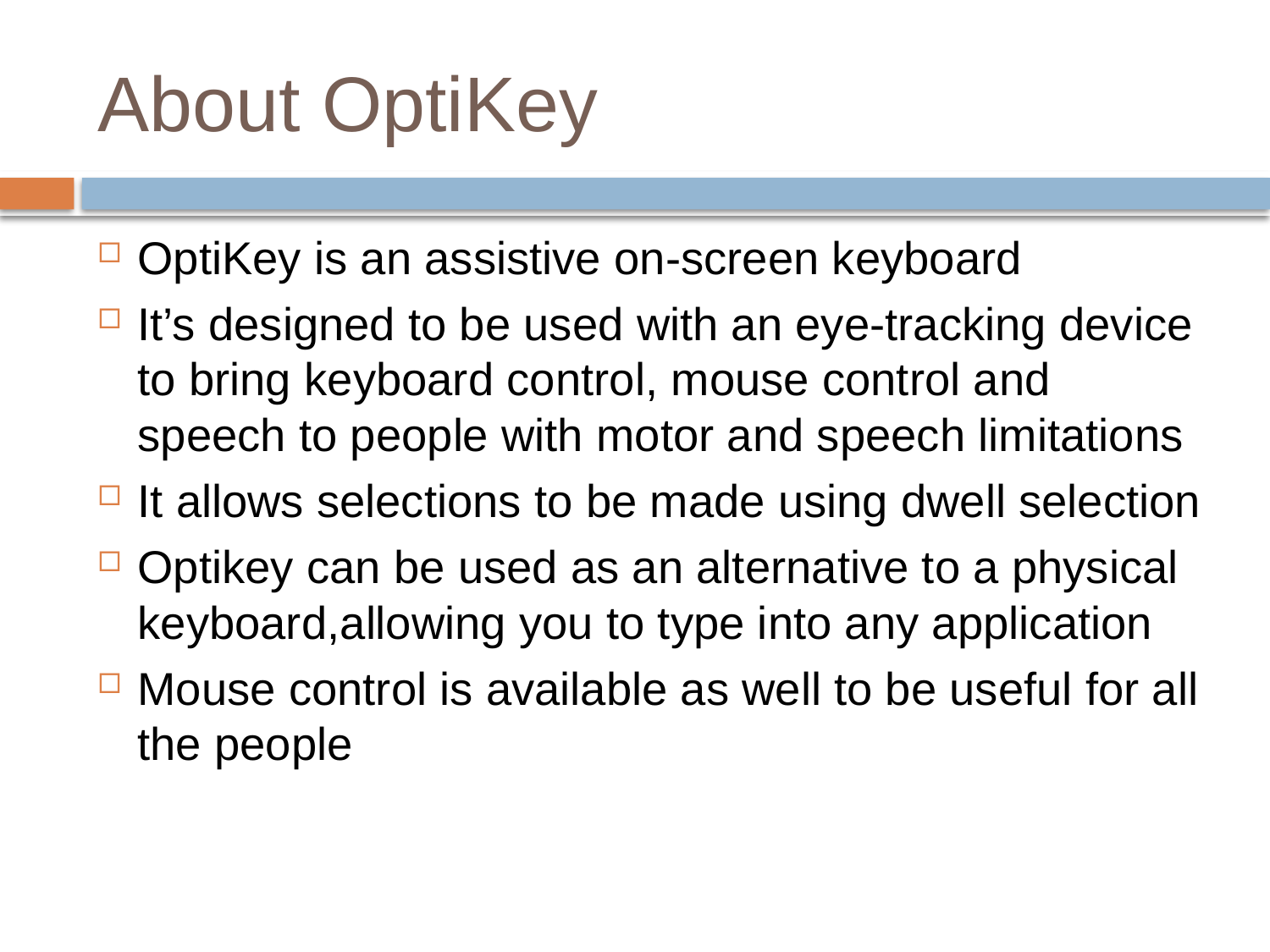

# About OptiKey
OptiKey is an assistive on-screen keyboard
It’s designed to be used with an eye-tracking device to bring keyboard control, mouse control and speech to people with motor and speech limitations
It allows selections to be made using dwell selection
Optikey can be used as an alternative to a physical keyboard,allowing you to type into any application
Mouse control is available as well to be useful for all the people